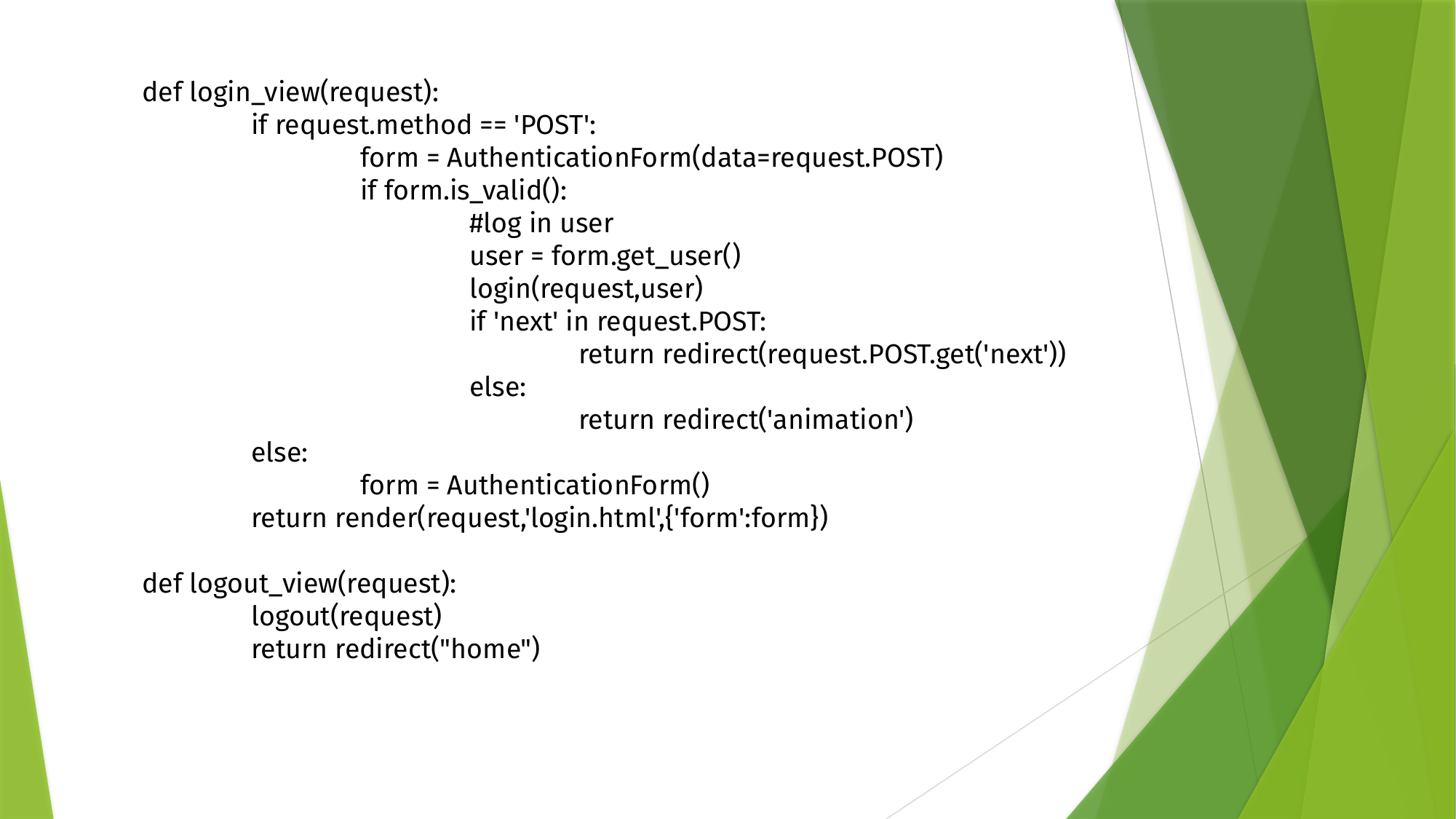

def login_view(request):
	if request.method == 'POST':
		form = AuthenticationForm(data=request.POST)
		if form.is_valid():
			#log in user
			user = form.get_user()
			login(request,user)
			if 'next' in request.POST:
				return redirect(request.POST.get('next'))
			else:
				return redirect('animation')
	else:
		form = AuthenticationForm()
	return render(request,'login.html',{'form':form})

def logout_view(request):
	logout(request)
	return redirect("home")